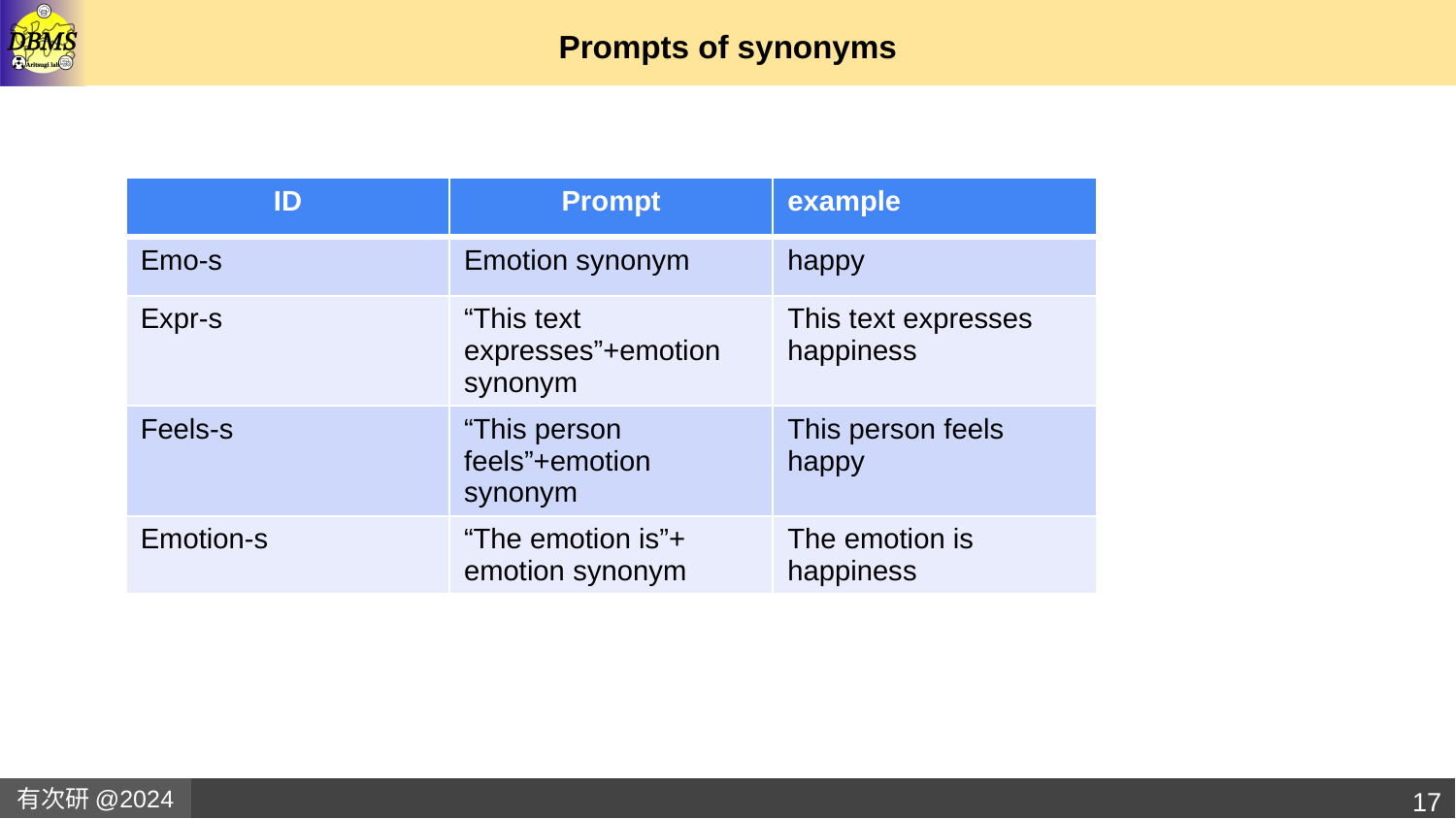

# Prompts of synonyms
| ID | Prompt | example |
| --- | --- | --- |
| Emo-s | Emotion synonym | happy |
| Expr-s | “This text expresses”+emotion synonym | This text expresses happiness |
| Feels-s | “This person feels”+emotion synonym | This person feels happy |
| Emotion-s | “The emotion is”+ emotion synonym | The emotion is happiness |
17